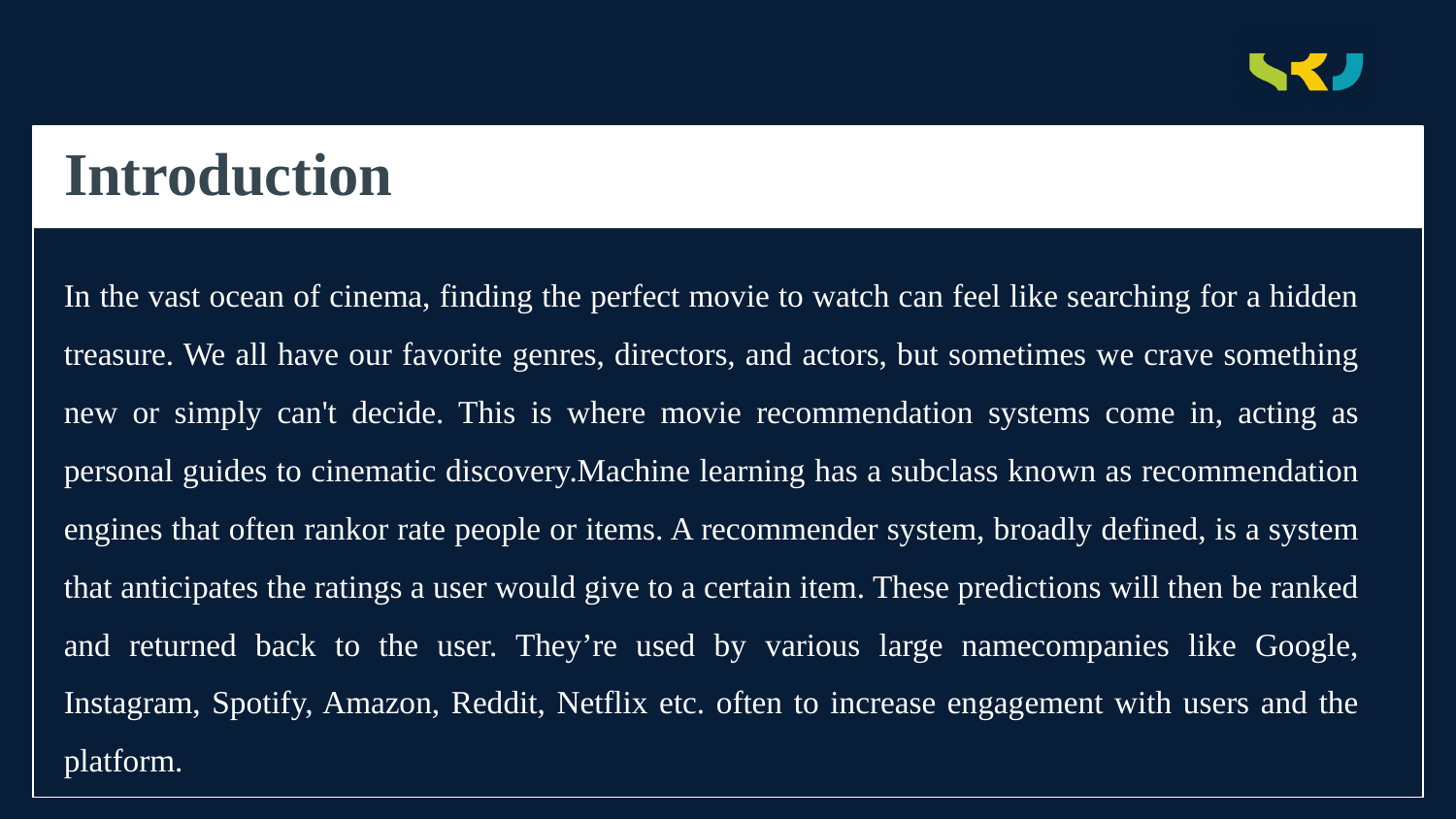

Introduction
In the vast ocean of cinema, finding the perfect movie to watch can feel like searching for a hidden treasure. We all have our favorite genres, directors, and actors, but sometimes we crave something new or simply can't decide. This is where movie recommendation systems come in, acting as personal guides to cinematic discovery.Machine learning has a subclass known as recommendation engines that often rankor rate people or items. A recommender system, broadly defined, is a system that anticipates the ratings a user would give to a certain item. These predictions will then be ranked and returned back to the user. They’re used by various large namecompanies like Google, Instagram, Spotify, Amazon, Reddit, Netflix etc. often to increase engagement with users and the platform.